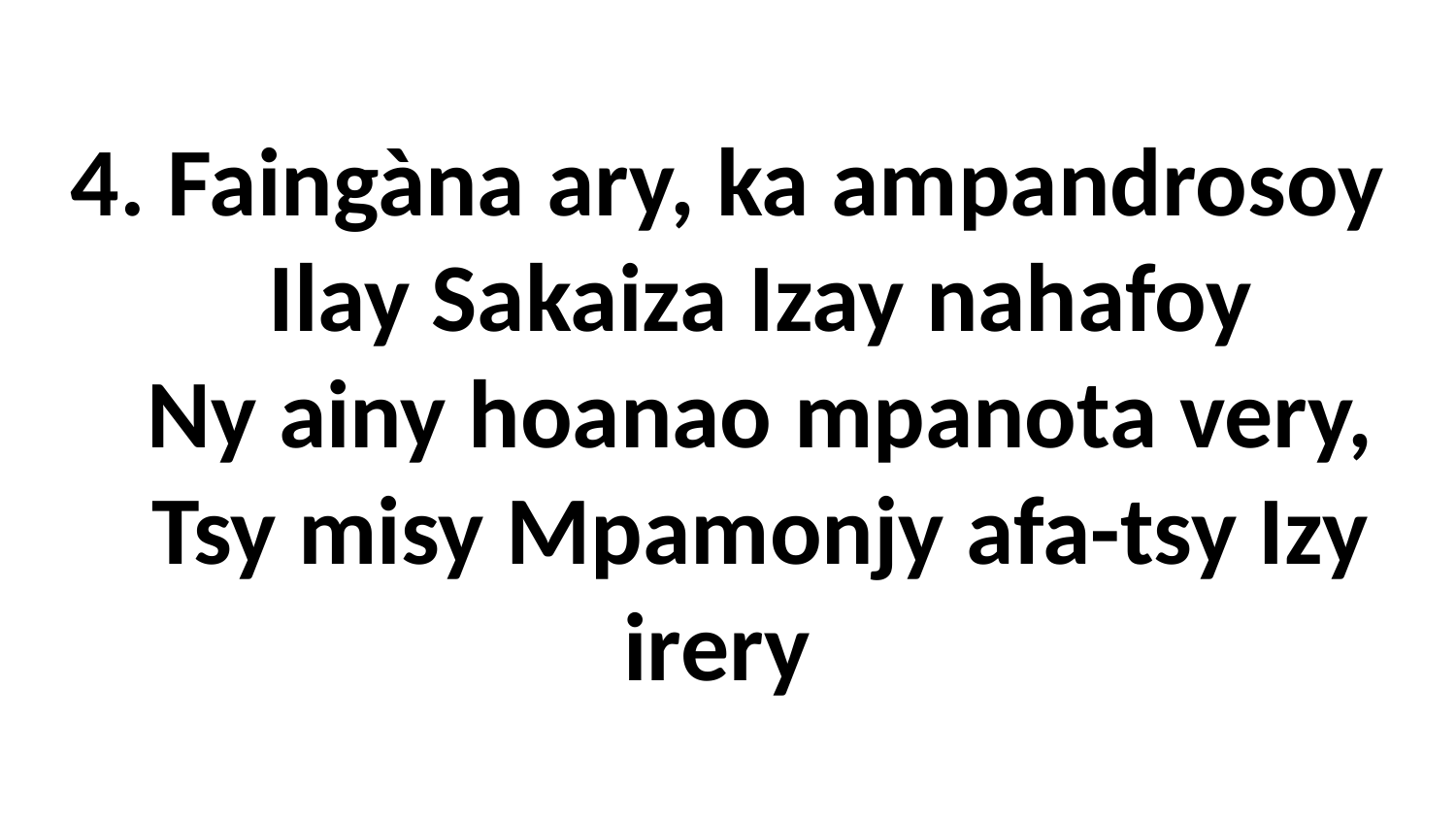

# 4. Faingàna ary, ka ampandrosoy Ilay Sakaiza Izay nahafoy Ny ainy hoanao mpanota very, Tsy misy Mpamonjy afa-tsy Izy irery